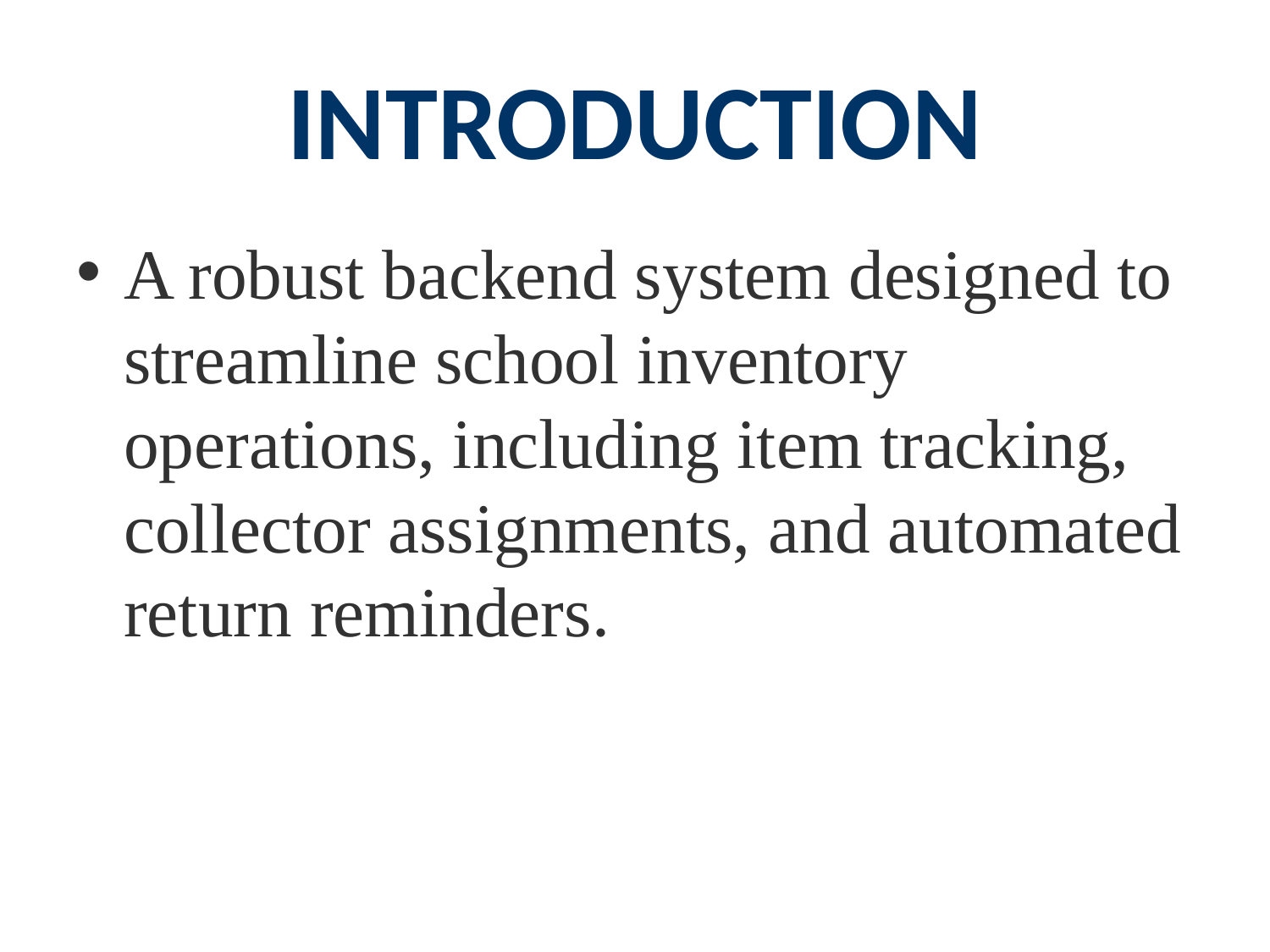

# INTRODUCTION
A robust backend system designed to streamline school inventory operations, including item tracking, collector assignments, and automated return reminders.